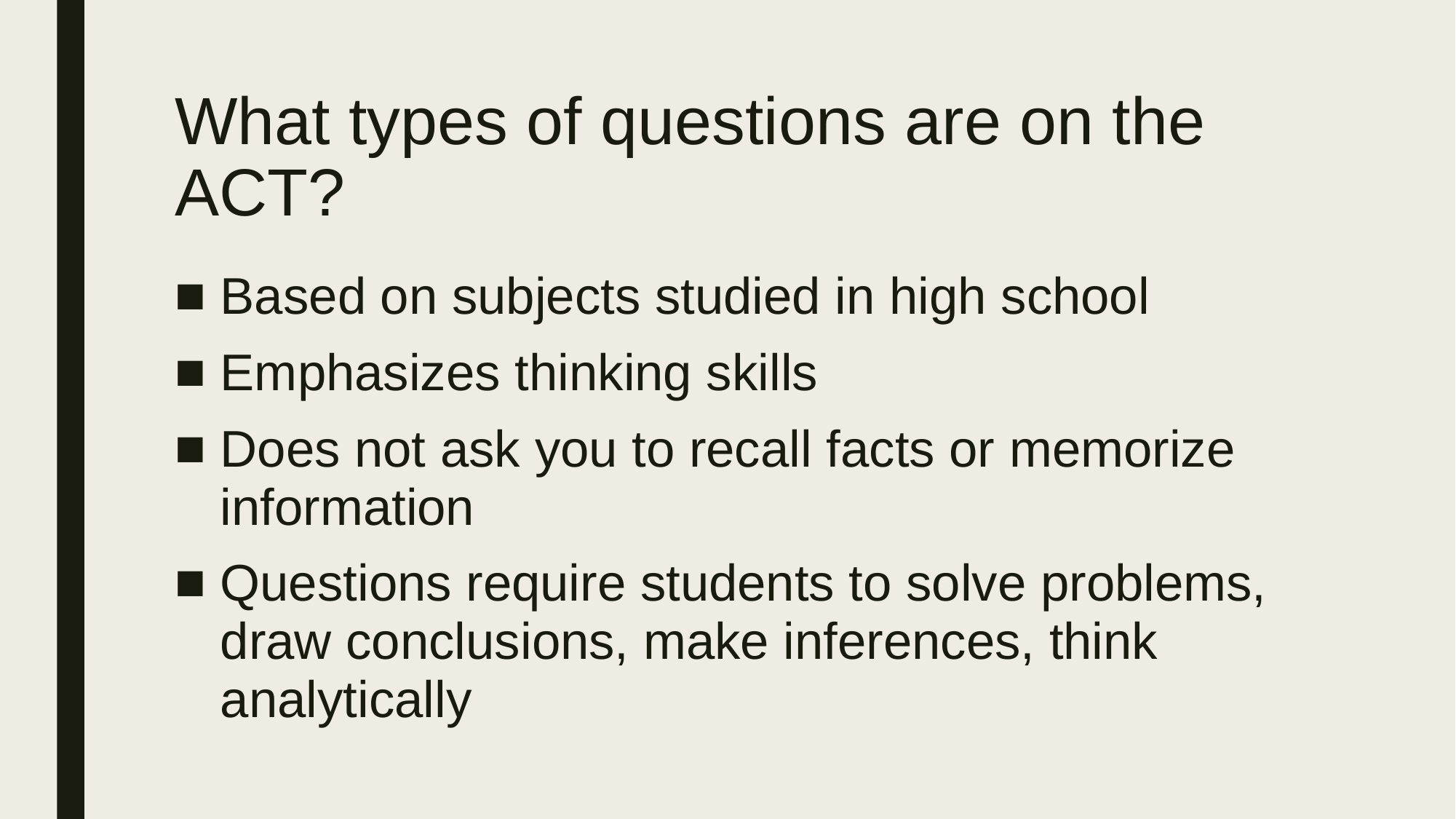

# What types of questions are on the ACT?
Based on subjects studied in high school
Emphasizes thinking skills
Does not ask you to recall facts or memorize information
Questions require students to solve problems, draw conclusions, make inferences, think analytically